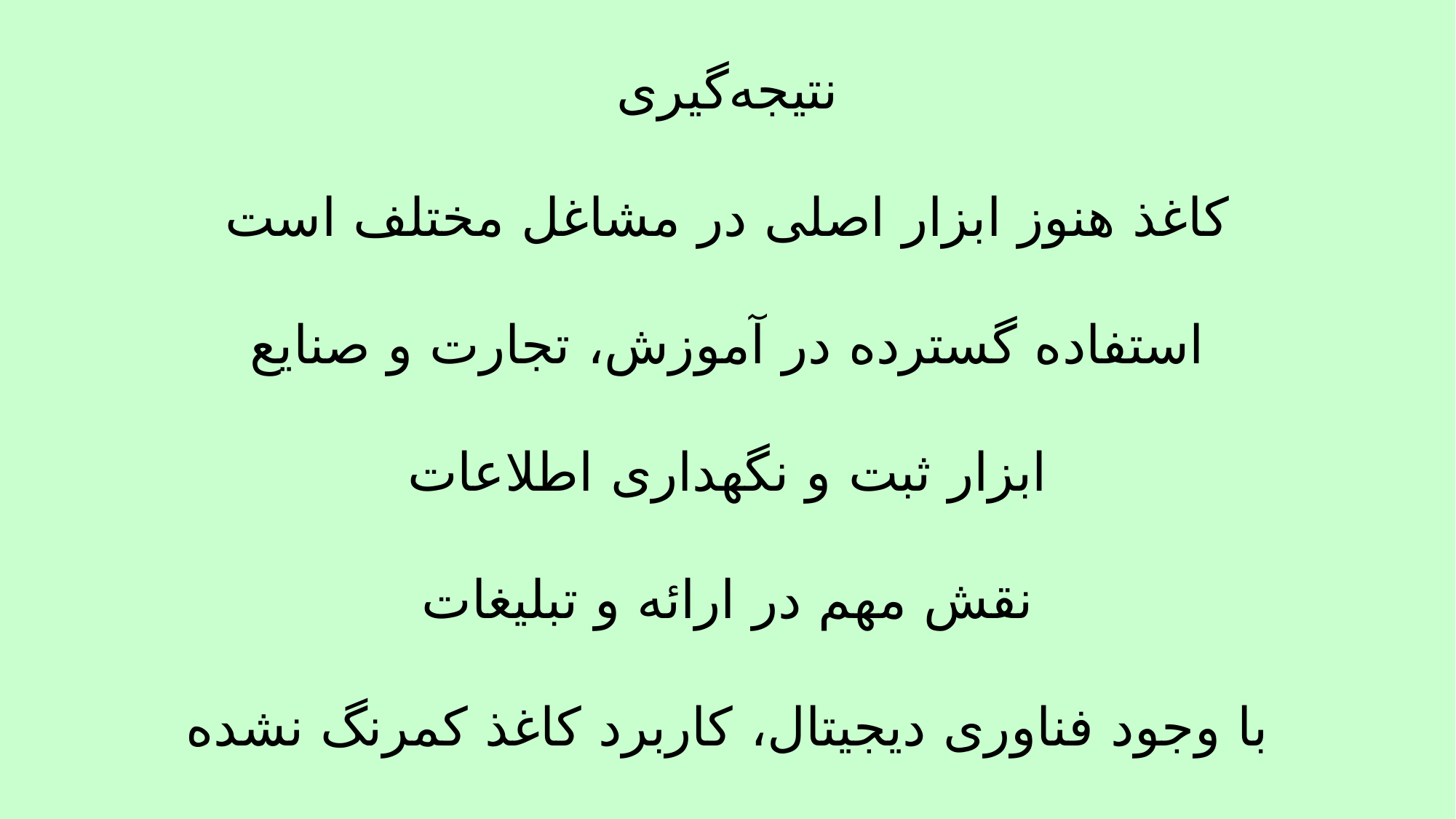

نتیجه‌گیری

کاغذ هنوز ابزار اصلی در مشاغل مختلف است

استفاده گسترده در آموزش، تجارت و صنایع

ابزار ثبت و نگهداری اطلاعات

نقش مهم در ارائه و تبلیغات

با وجود فناوری دیجیتال، کاربرد کاغذ کمرنگ نشده